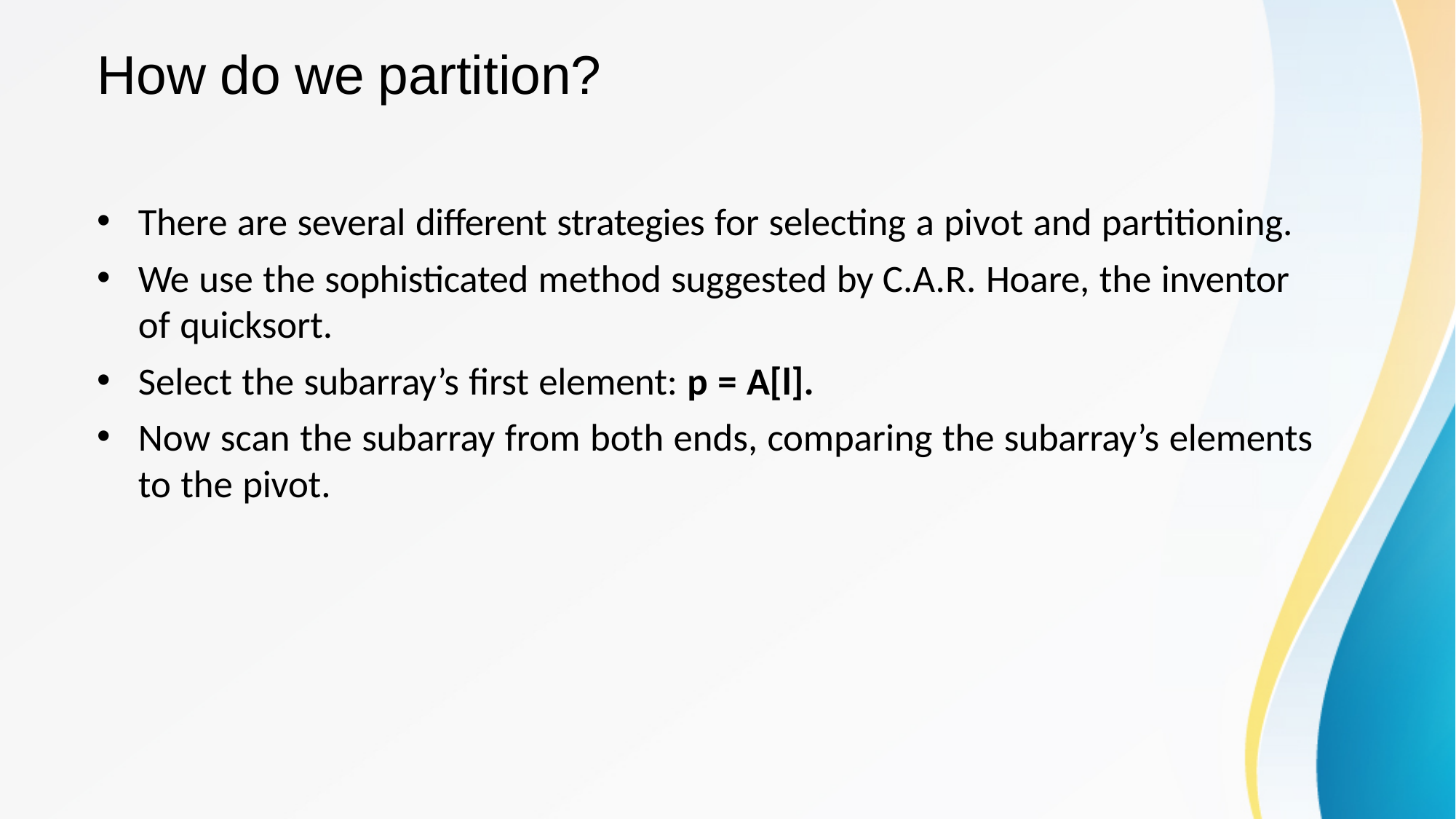

# How do we partition?
There are several different strategies for selecting a pivot and partitioning.
We use the sophisticated method suggested by C.A.R. Hoare, the inventor of quicksort.
Select the subarray’s first element: p = A[l].
Now scan the subarray from both ends, comparing the subarray’s elements to the pivot.
49